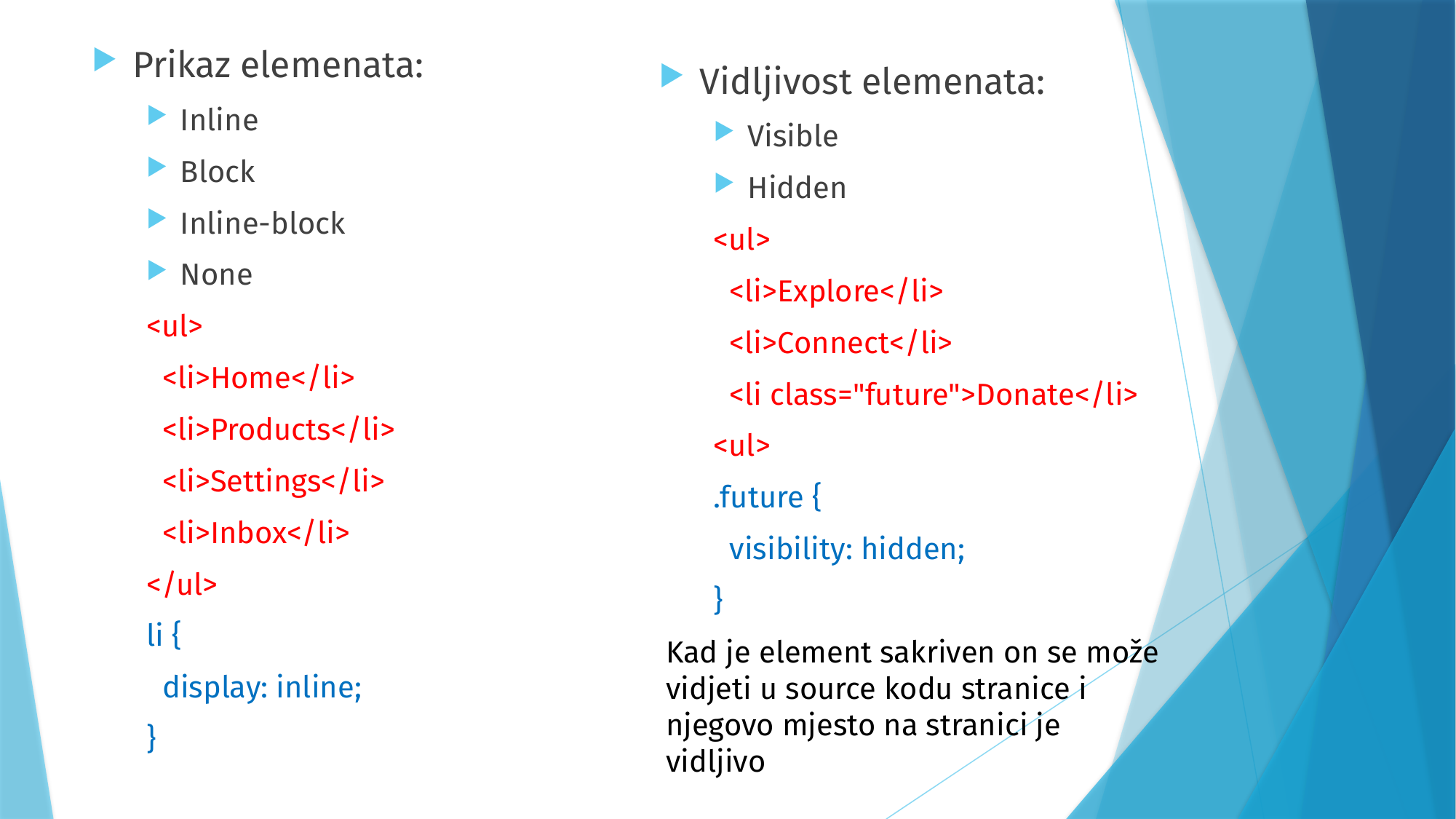

Prikaz elemenata:
Inline
Block
Inline-block
None
<ul>
  <li>Home</li>
  <li>Products</li>
  <li>Settings</li>
  <li>Inbox</li>
</ul>
li {
  display: inline;
}
Vidljivost elemenata:
Visible
Hidden
<ul>
  <li>Explore</li>
  <li>Connect</li>
  <li class="future">Donate</li>
<ul>
.future {
  visibility: hidden;
}
Kad je element sakriven on se može vidjeti u source kodu stranice i njegovo mjesto na stranici je vidljivo